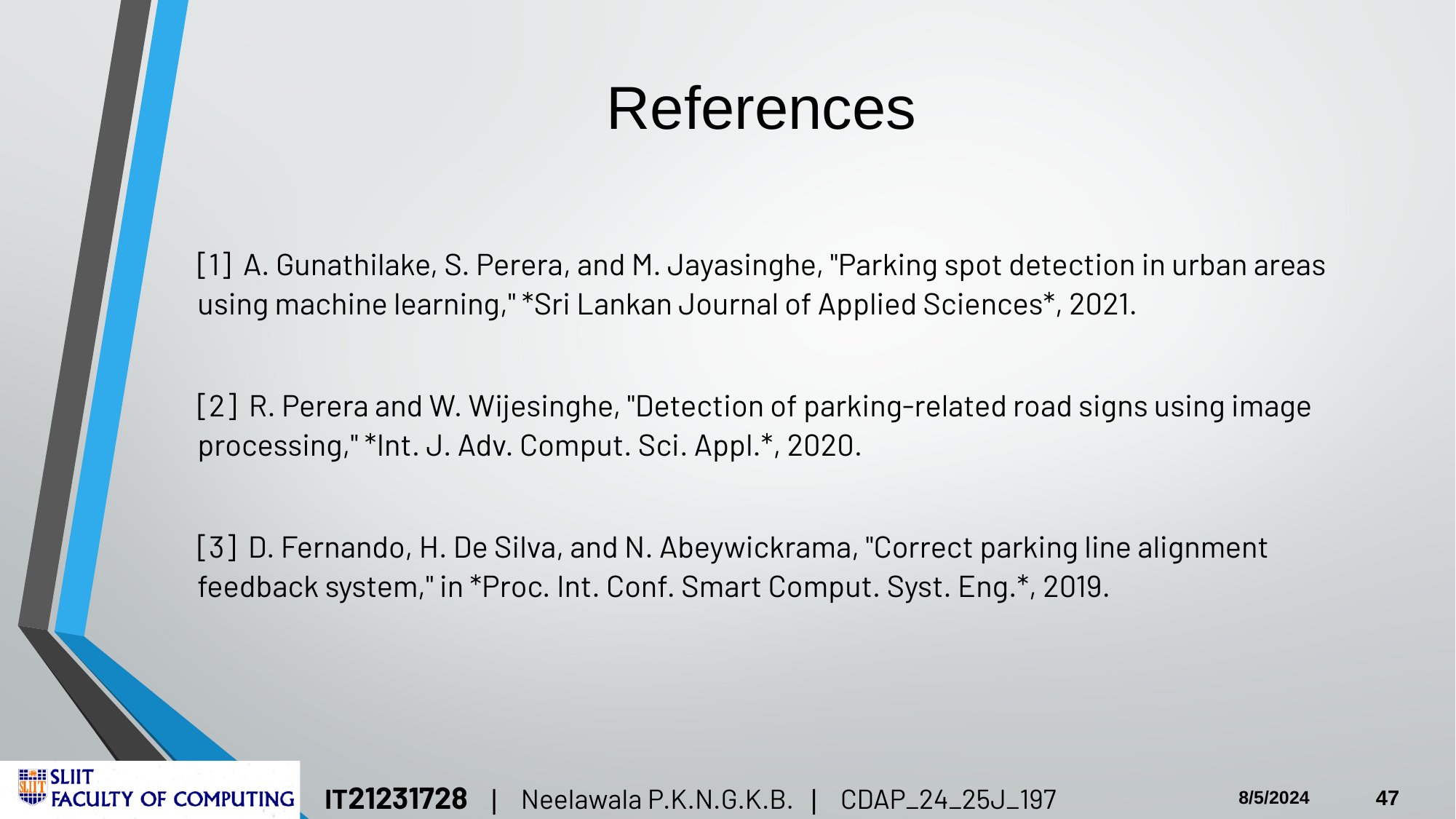

# References
[1]  A. Gunathilake, S. Perera, and M. Jayasinghe, "Parking spot detection in urban areas using machine learning," *Sri Lankan Journal of Applied Sciences*, 2021.

[2]  R. Perera and W. Wijesinghe, "Detection of parking-related road signs using image processing," *Int. J. Adv. Comput. Sci. Appl.*, 2020.

[3]  D. Fernando, H. De Silva, and N. Abeywickrama, "Correct parking line alignment feedback system," in *Proc. Int. Conf. Smart Comput. Syst. Eng.*, 2019.
IT21231728   |   Neelawala P.K.N.G.K.B.   |   CDAP_24_25J_197